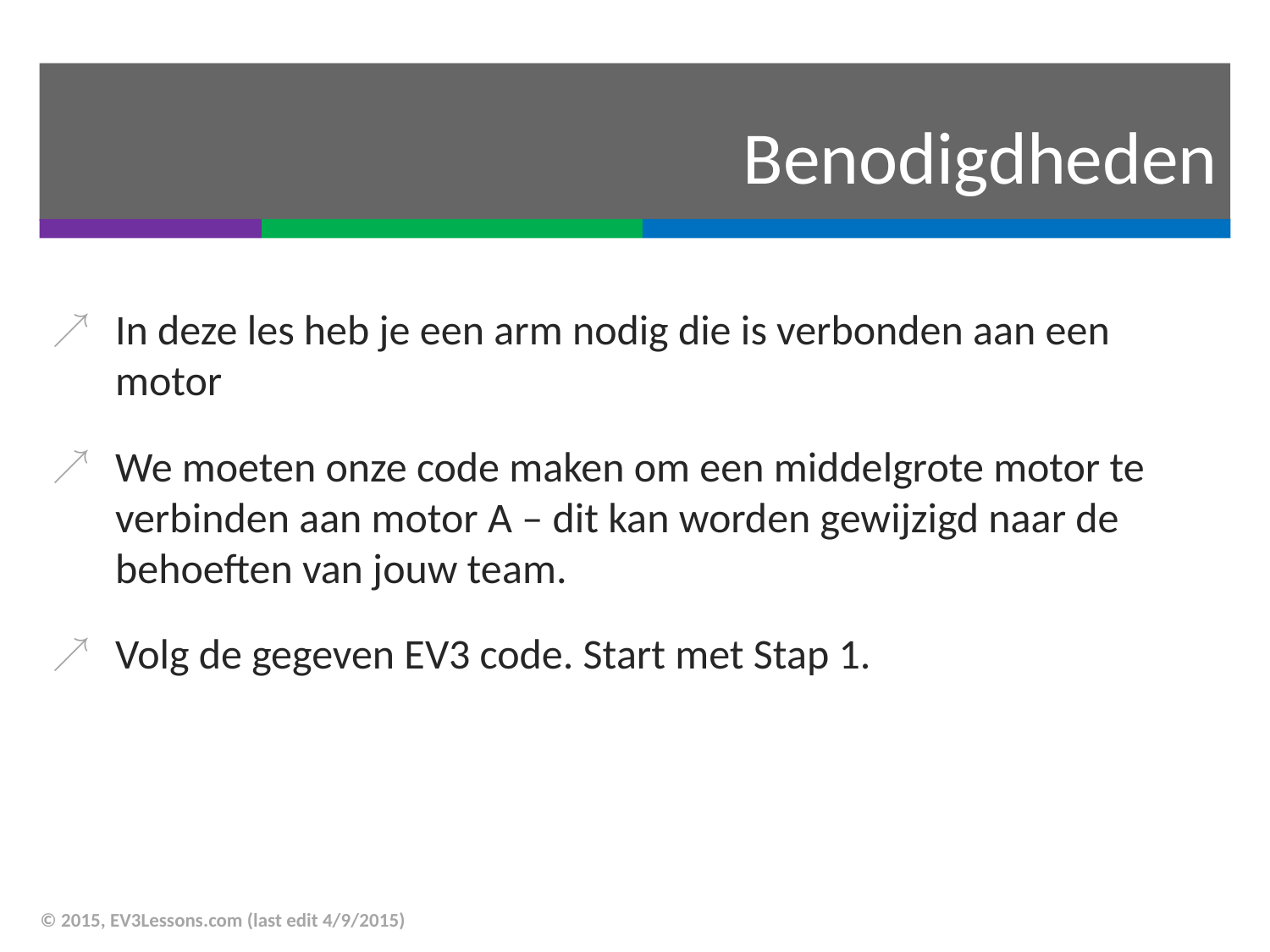

# Benodigdheden
In deze les heb je een arm nodig die is verbonden aan een motor
We moeten onze code maken om een middelgrote motor te verbinden aan motor A – dit kan worden gewijzigd naar de behoeften van jouw team.
Volg de gegeven EV3 code. Start met Stap 1.

© 2015, EV3Lessons.com (last edit 4/9/2015)